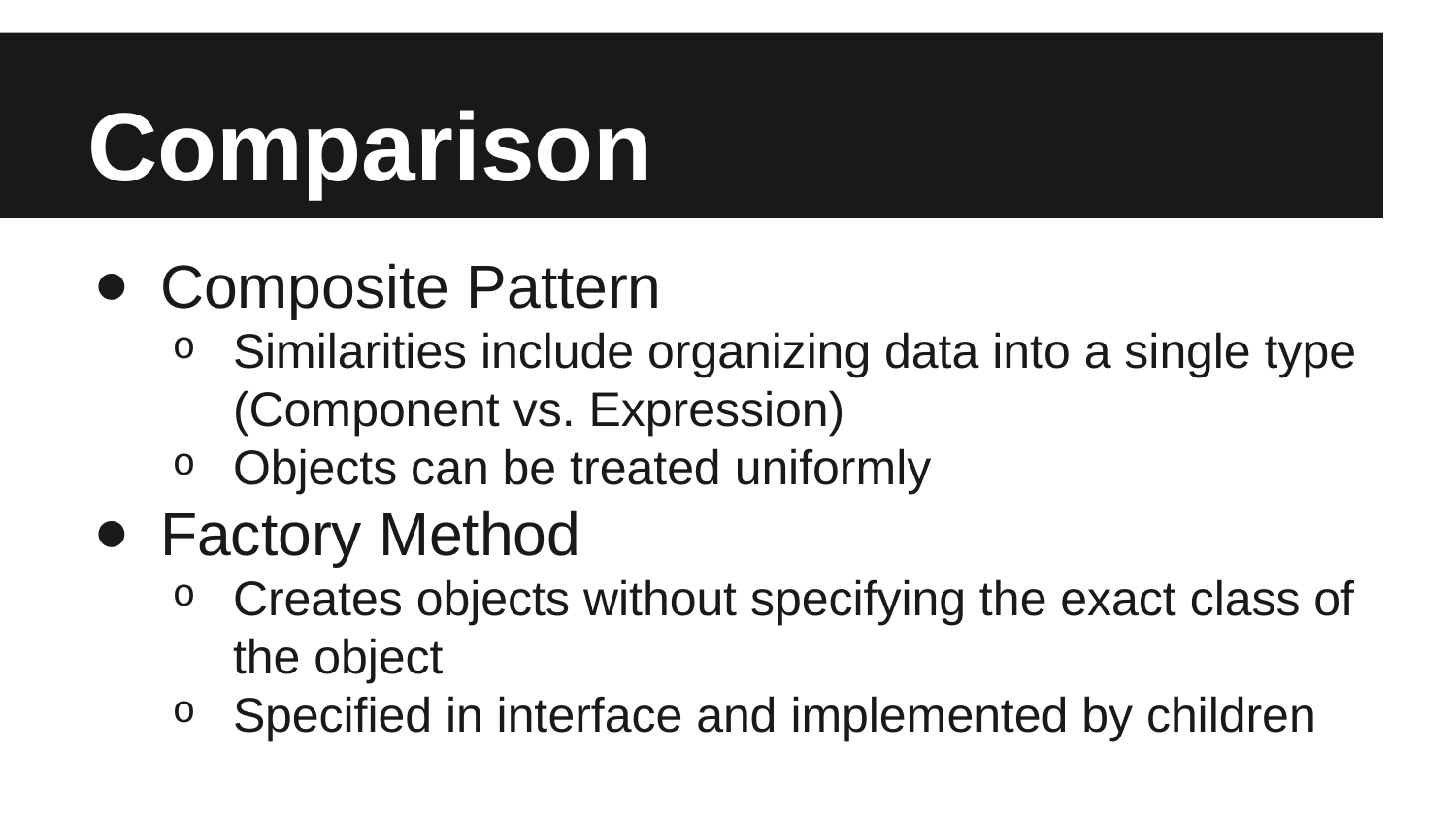

# Comparison
Composite Pattern
Similarities include organizing data into a single type (Component vs. Expression)
Objects can be treated uniformly
Factory Method
Creates objects without specifying the exact class of the object
Specified in interface and implemented by children